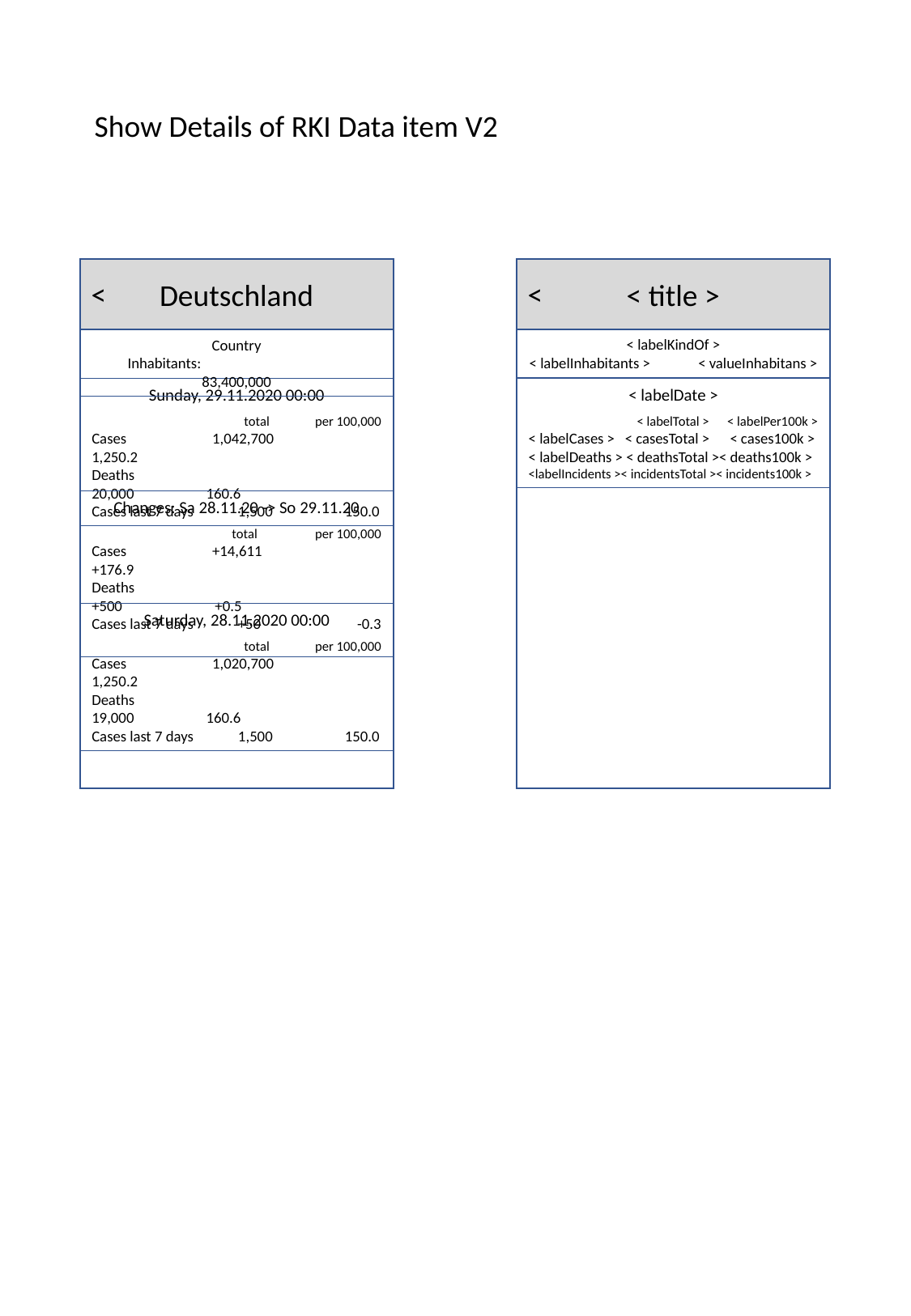

Show Details of RKI Data item V2

< title >

Deutschland
<
<
< labelKindOf >
< labelInhabitants >              < valueInhabitans >
Country
Inhabitants:                                           83,400,000
< labelDate >

< labelTotal >      < labelPer100k >
< labelCases >   < casesTotal >      < cases100k >
< labelDeaths > < deathsTotal >< deaths100k >
<labelIncidents >< incidentsTotal >< incidents100k >
Sunday, 29.11.2020 00:00

total               per 100,000
Cases                         1,042,700                  1,250.2
Deaths		     20,000                     160.6
Cases last 7 days             1,500                     150.0
Changes: Sa 28.11.20 -> So 29.11.20

total                   per 100,000
Cases                         +14,611                       +176.9
Deaths		     +500                           +0.5
Cases last 7 days             +50                            -0.3
Saturday, 28.11.2020 00:00

total               per 100,000
Cases                         1,020,700                  1,250.2
Deaths		     19,000                     160.6
Cases last 7 days             1,500                     150.0